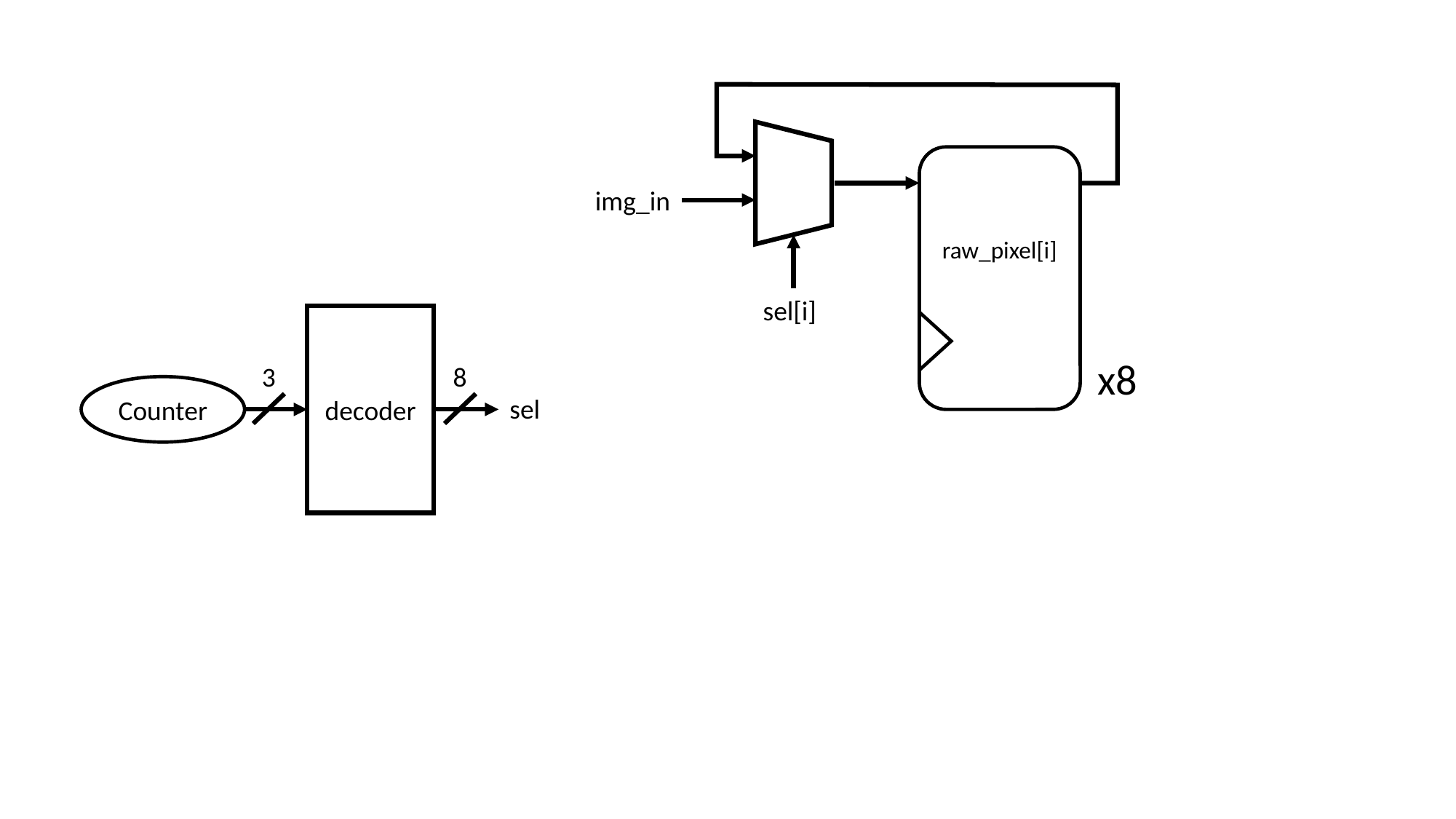

raw_pixel[i]

img_in
sel[i]

x8
decoder
3
8
Counter
sel